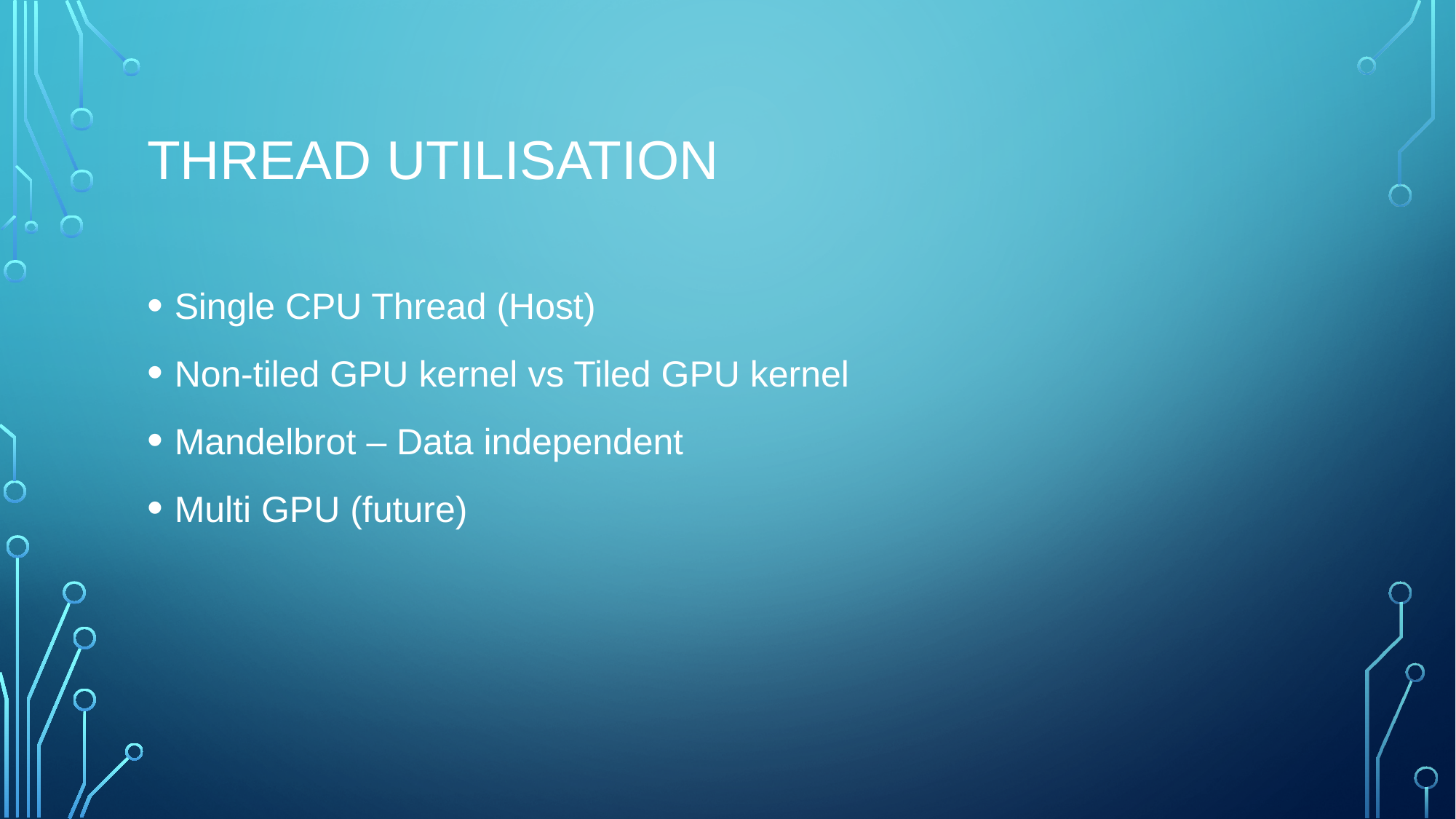

# Thread utilisation
Single CPU Thread (Host)
Non-tiled GPU kernel vs Tiled GPU kernel
Mandelbrot – Data independent
Multi GPU (future)